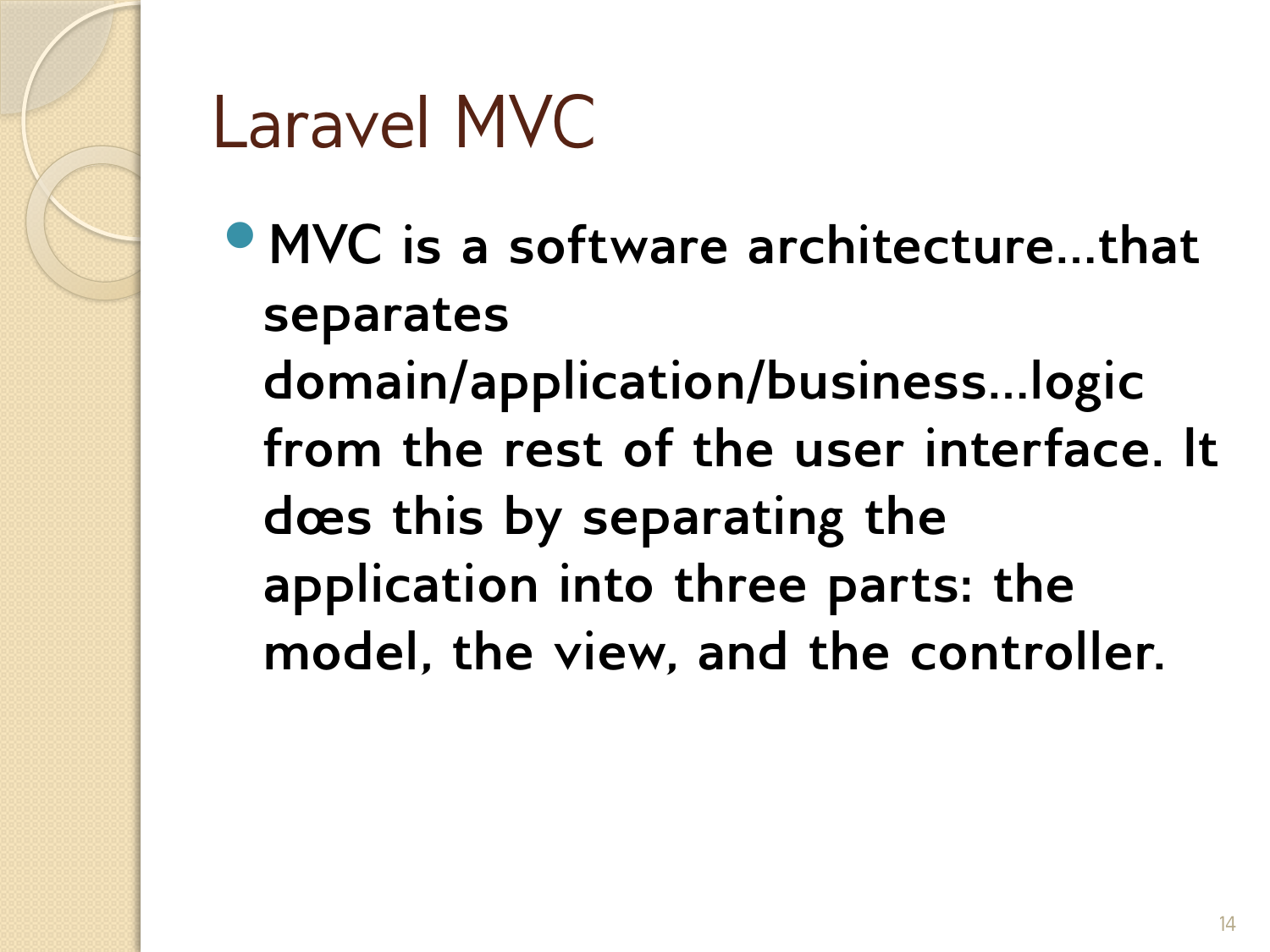

# Laravel MVC
MVC is a software architecture…that separates domain/application/business…logic from the rest of the user interface. It does this by separating the application into three parts: the model, the view, and the controller.
14